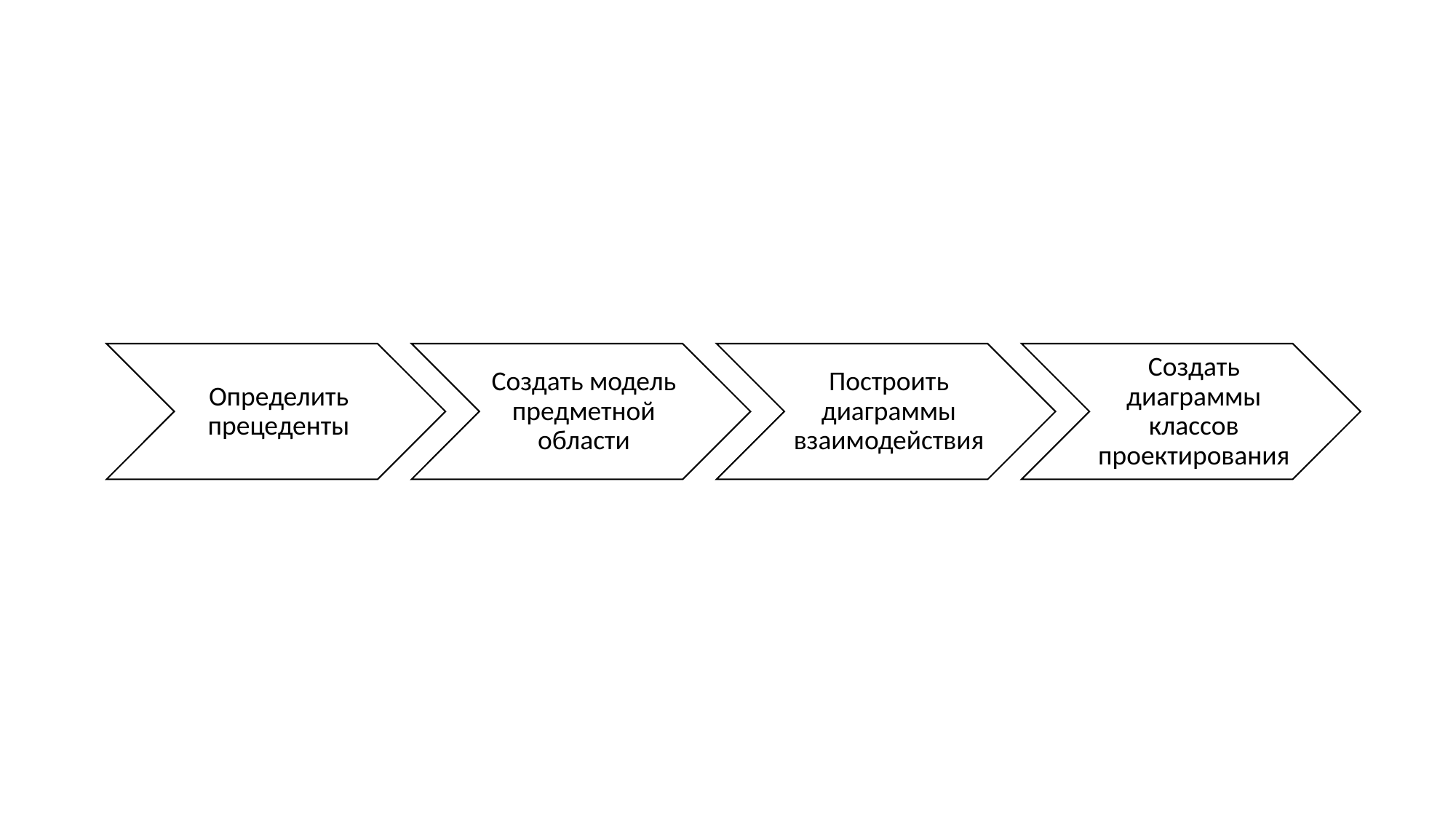

Определить прецеденты
Создать модель предметной области
Построить диаграммы взаимодействия
Создать диаграммы классов проектирования